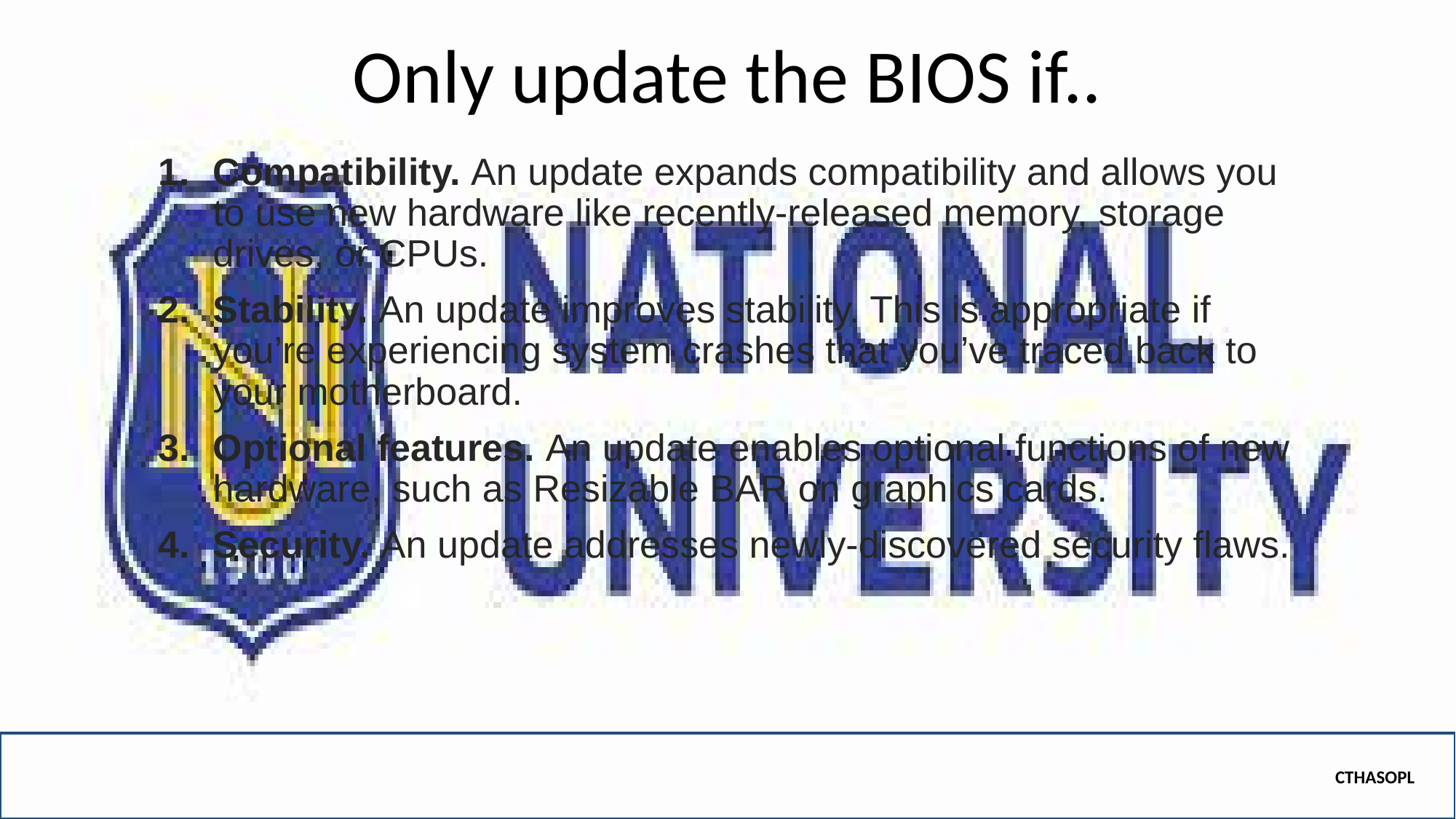

# Only update the BIOS if..
Compatibility. An update expands compatibility and allows you to use new hardware like recently-released memory, storage drives, or CPUs.
Stability. An update improves stability. This is appropriate if you’re experiencing system crashes that you’ve traced back to your motherboard.
Optional features. An update enables optional functions of new hardware, such as Resizable BAR on graphics cards.
Security. An update addresses newly-discovered security flaws.
CTHASOPL